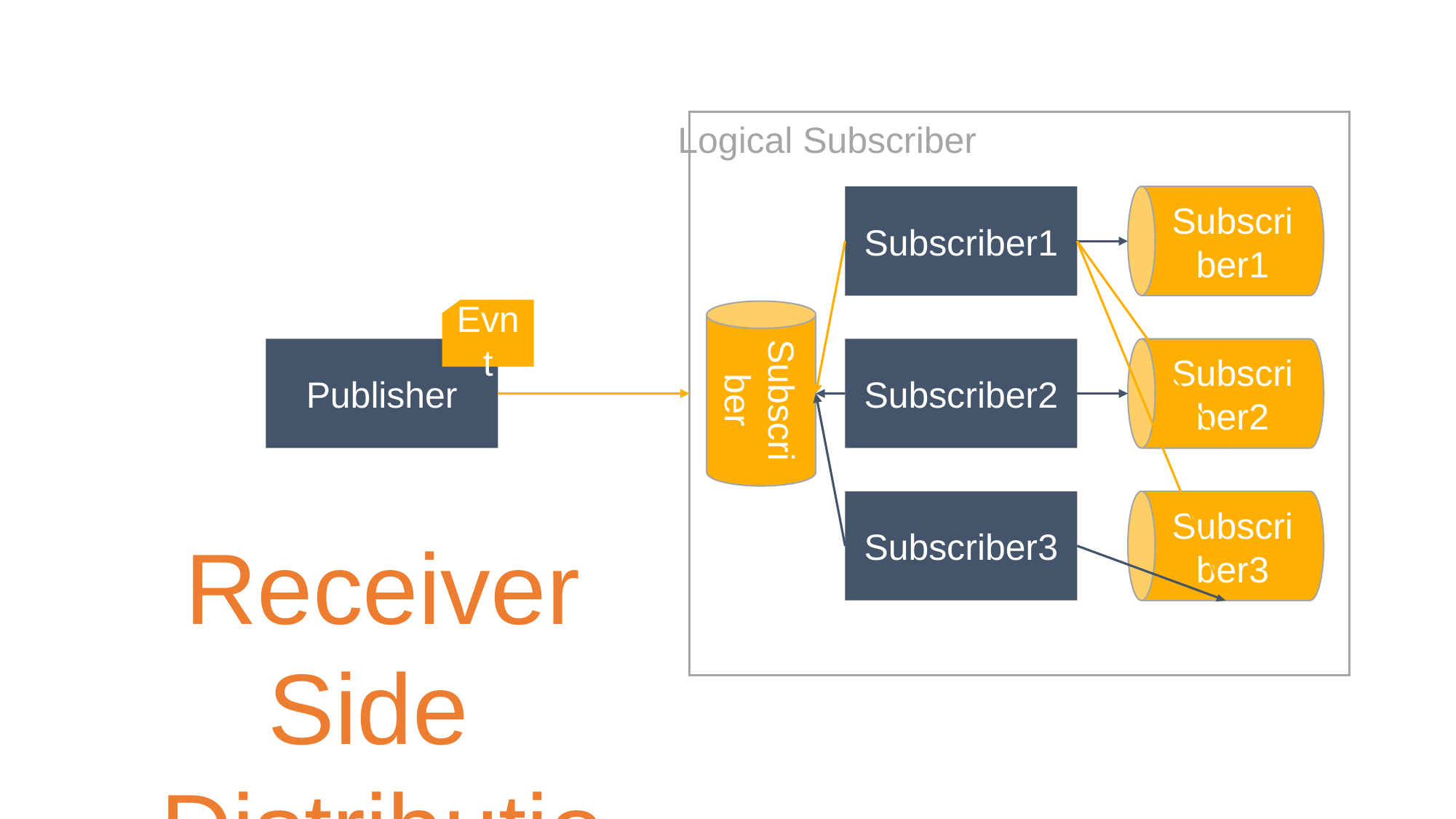

Logical Subscriber

Subscriber1
Subscriber1
Subscriber2
Evnt
Subscriber
Publisher
Subscriber2
Subscriber3
Subscriber3
Receiver Side
Distribution